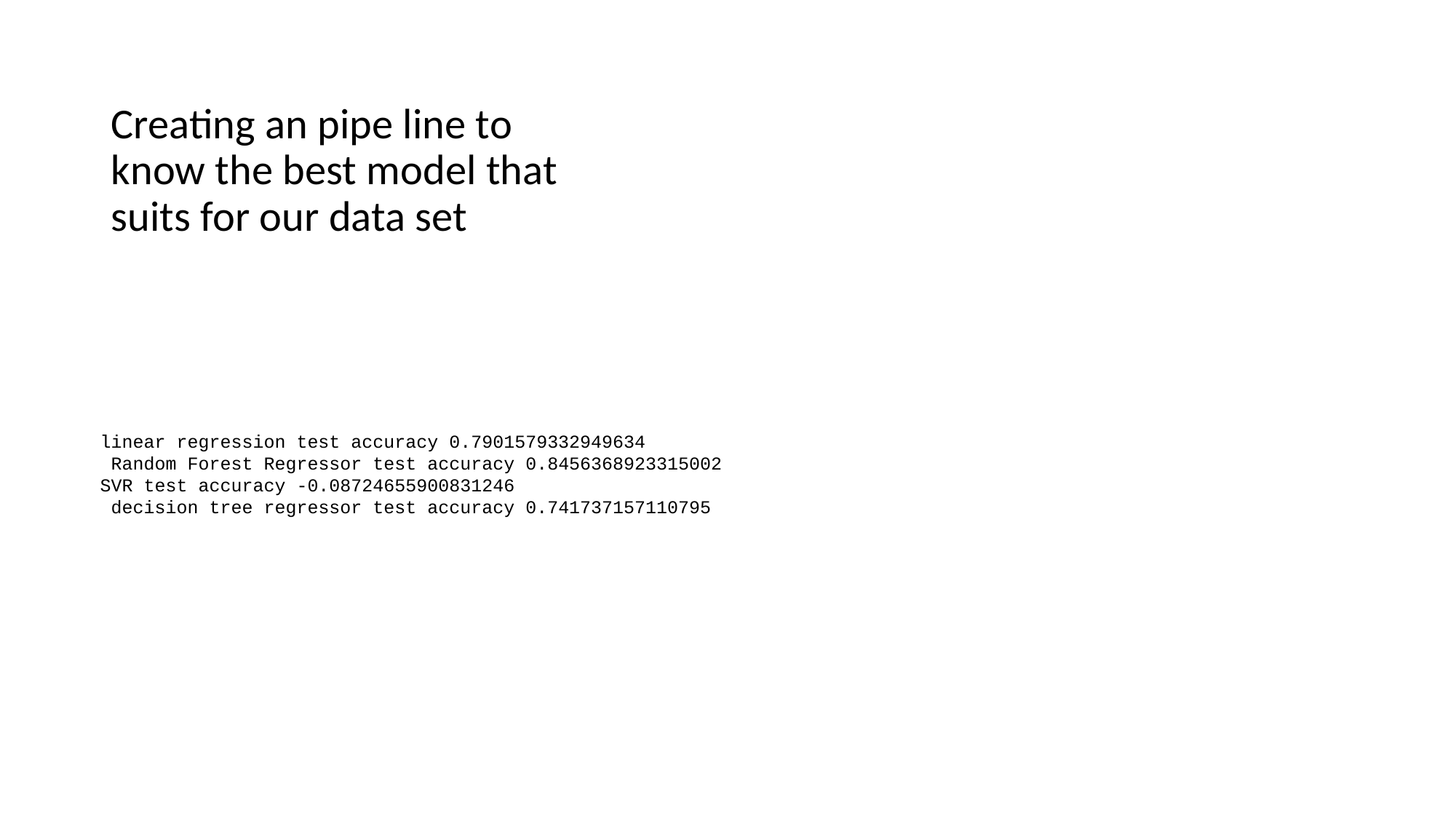

# Creating an pipe line to know the best model that suits for our data set

linear regression test accuracy 0.7901579332949634
 Random Forest Regressor test accuracy 0.8456368923315002
SVR test accuracy -0.08724655900831246
 decision tree regressor test accuracy 0.741737157110795